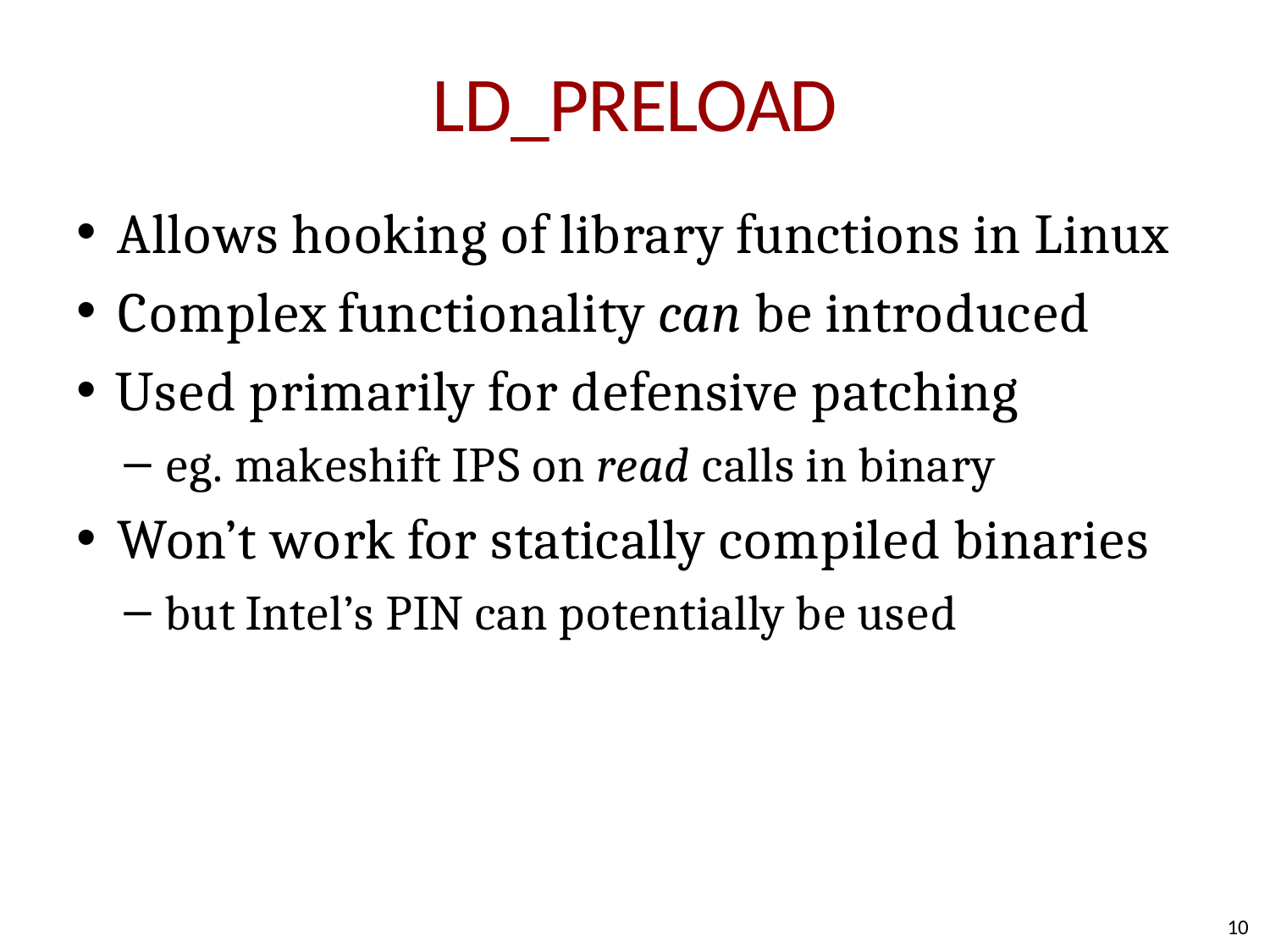

# LD_PRELOAD
Allows hooking of library functions in Linux
Complex functionality can be introduced
Used primarily for defensive patching
eg. makeshift IPS on read calls in binary
Won’t work for statically compiled binaries
but Intel’s PIN can potentially be used
10